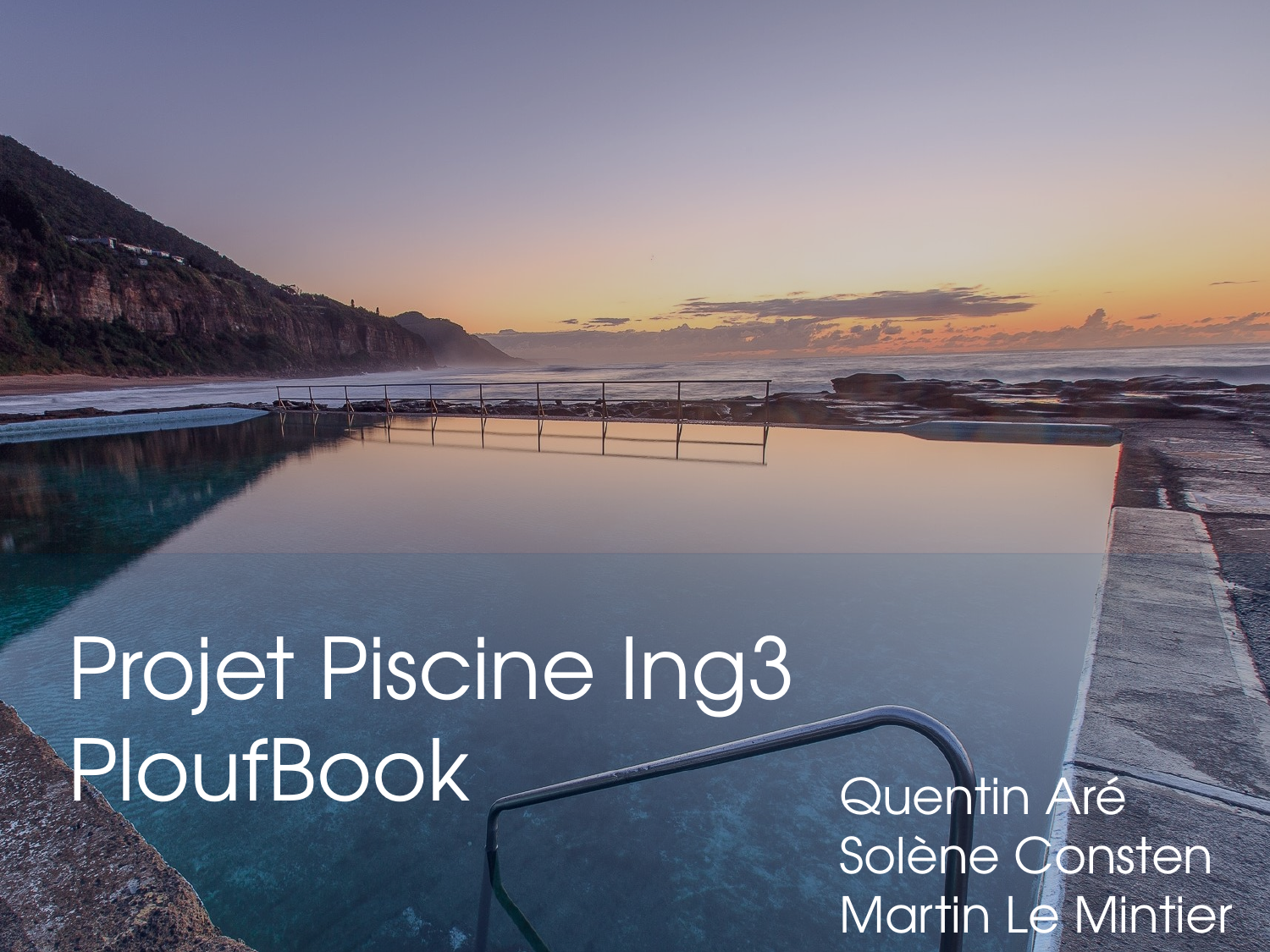

# Projet Piscine Ing3 PloufBook
Quentin Aré
Solène Consten
Martin Le Mintier